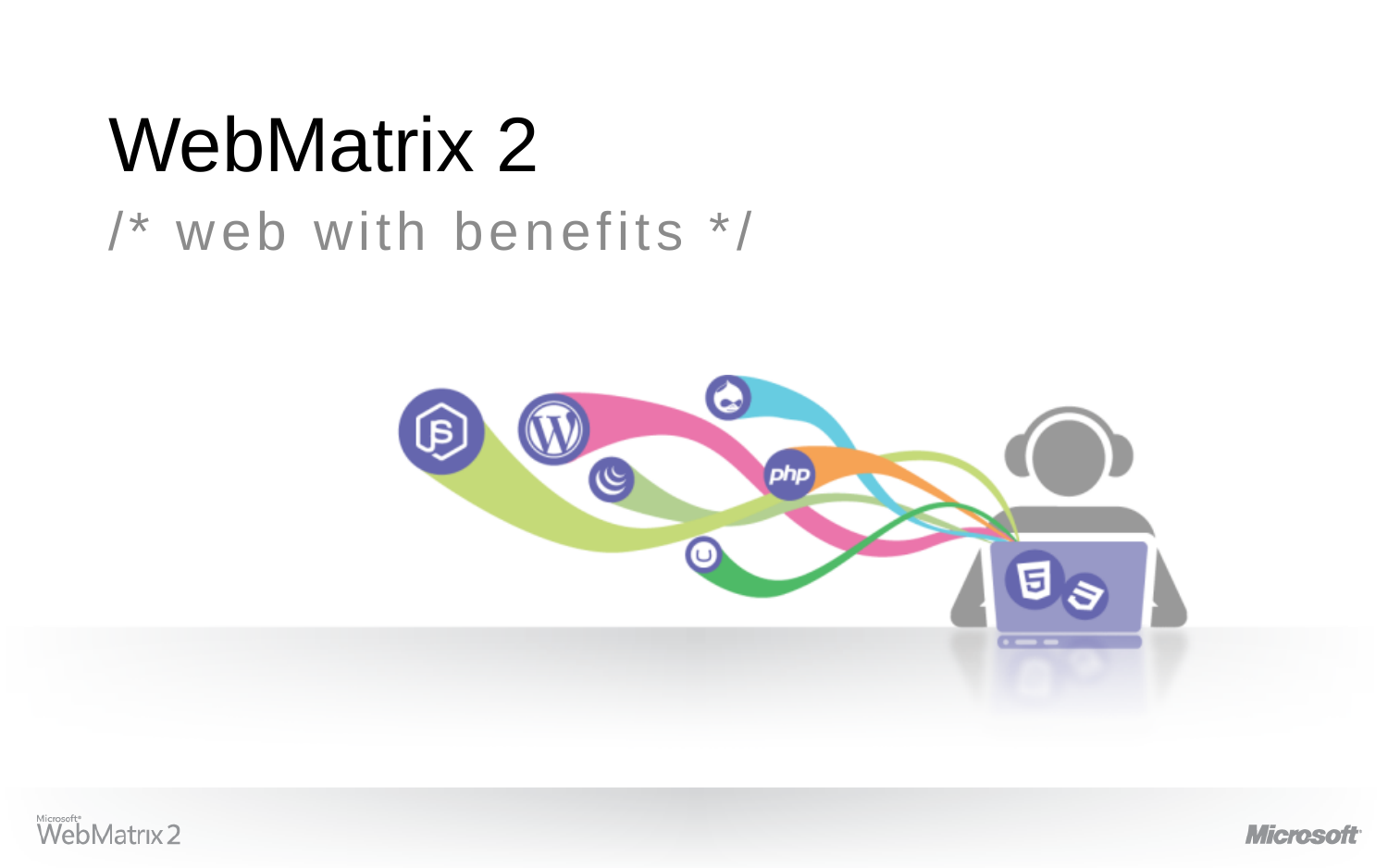

# WebMatrix 2
/* web with benefits */